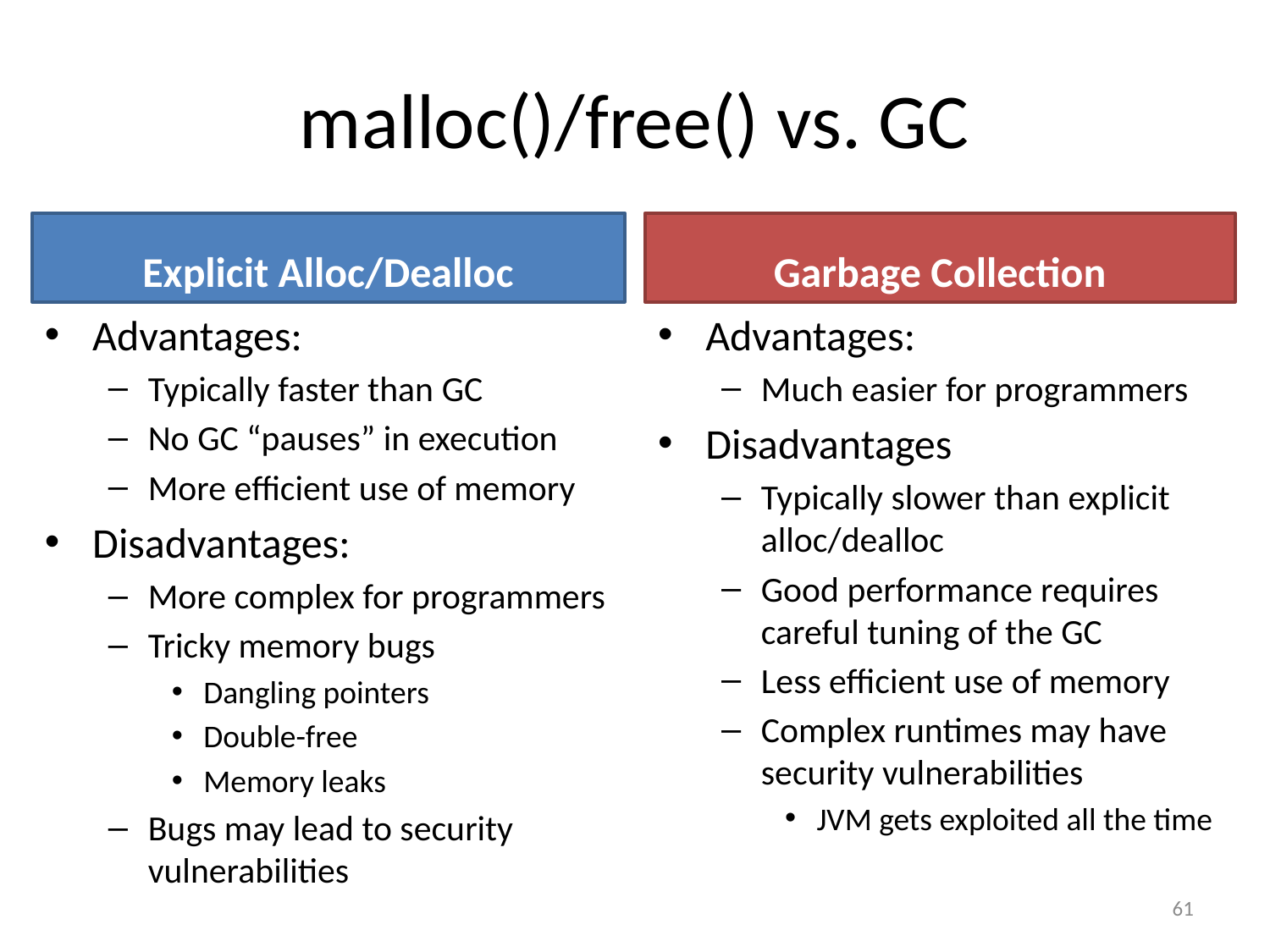

# malloc()/free() vs. GC
Explicit Alloc/Dealloc
Garbage Collection
Advantages:
Typically faster than GC
No GC “pauses” in execution
More efficient use of memory
Disadvantages:
More complex for programmers
Tricky memory bugs
Dangling pointers
Double-free
Memory leaks
Bugs may lead to security vulnerabilities
Advantages:
Much easier for programmers
Disadvantages
Typically slower than explicit alloc/dealloc
Good performance requires careful tuning of the GC
Less efficient use of memory
Complex runtimes may have security vulnerabilities
JVM gets exploited all the time
61